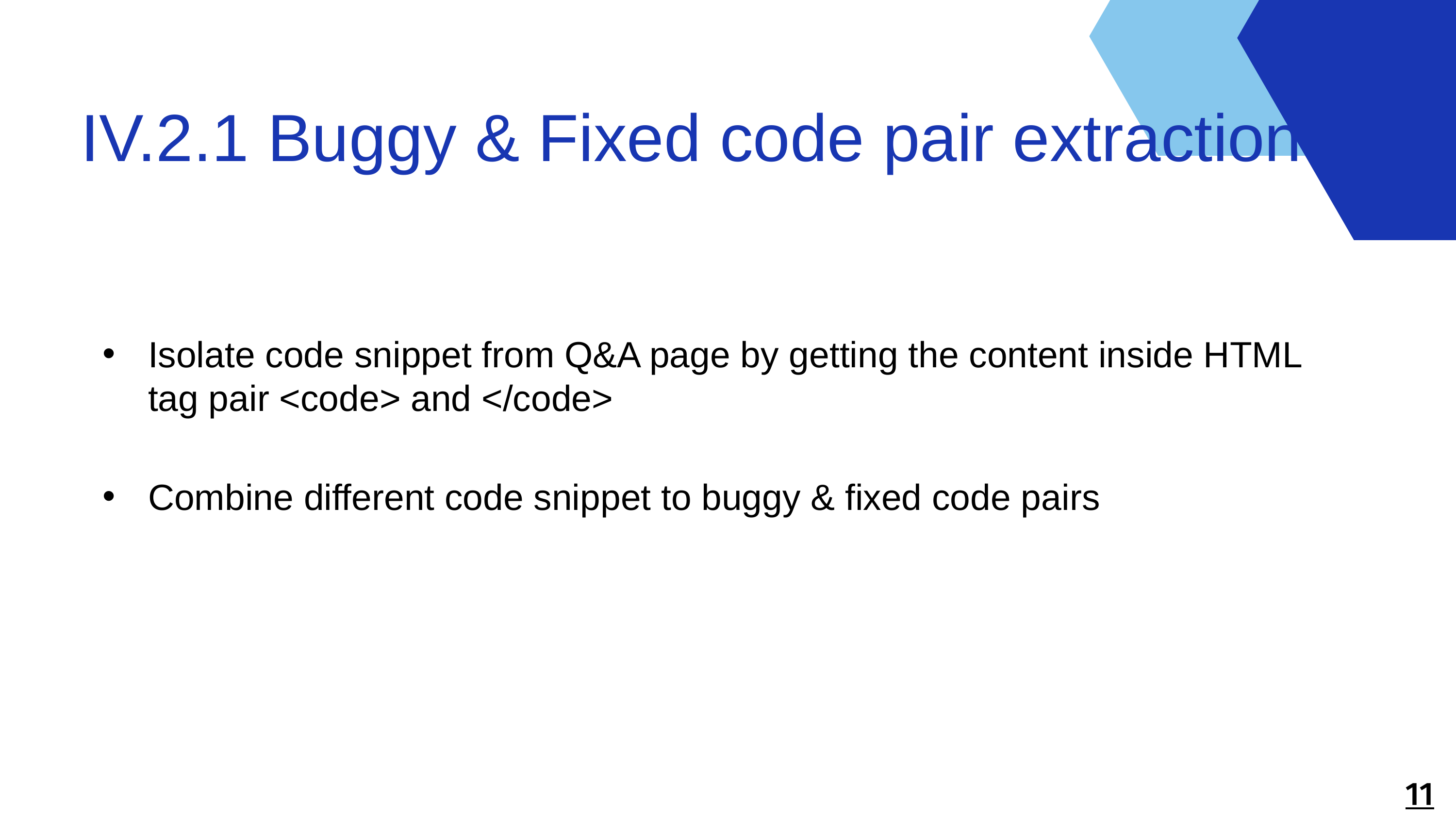

IV.2.1 Buggy & Fixed code pair extraction
Isolate code snippet from Q&A page by getting the content inside HTML tag pair <code> and </code>

Combine different code snippet to buggy & fixed code pairs
11